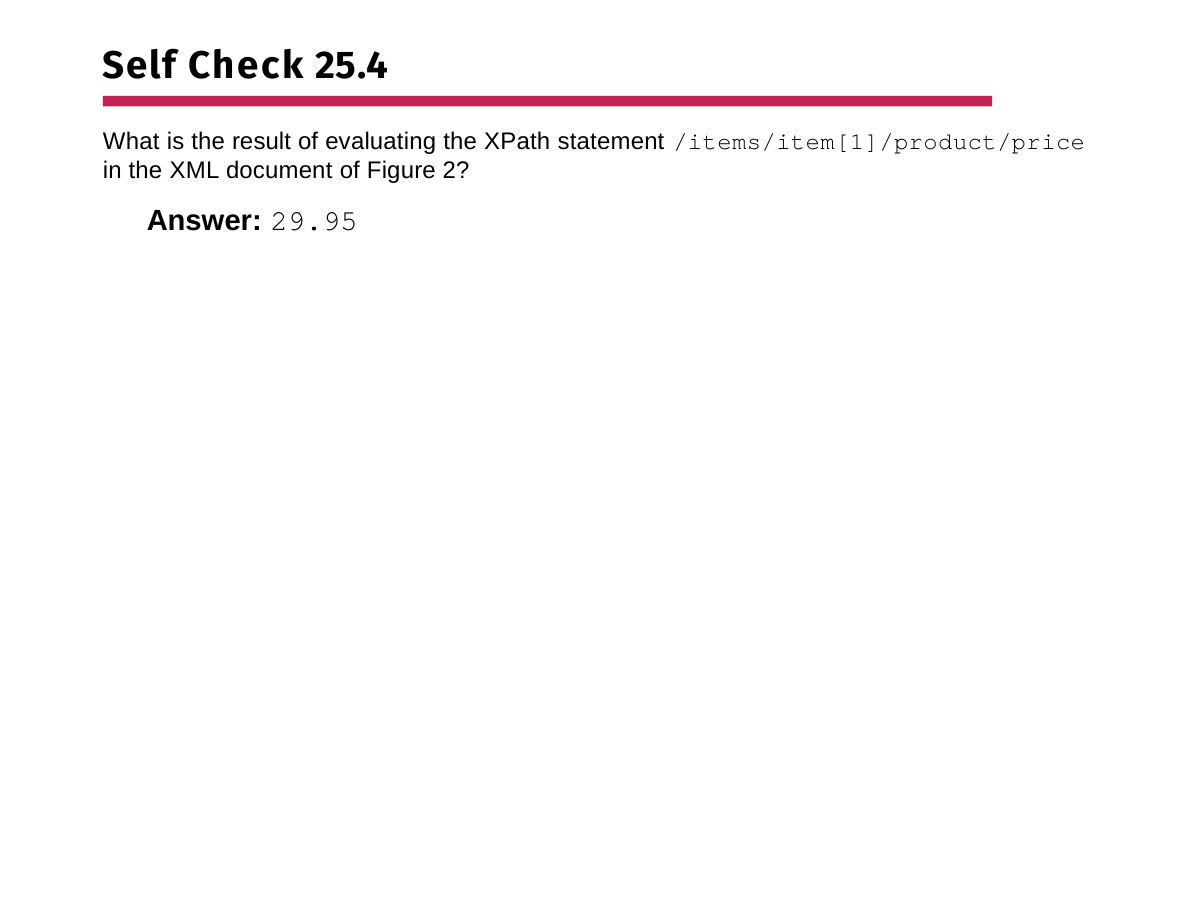

# Self Check 25.4

What is the result of evaluating the XPath statement /items/item[1]/product/price
in the XML document of Figure 2?
Answer: 29.95